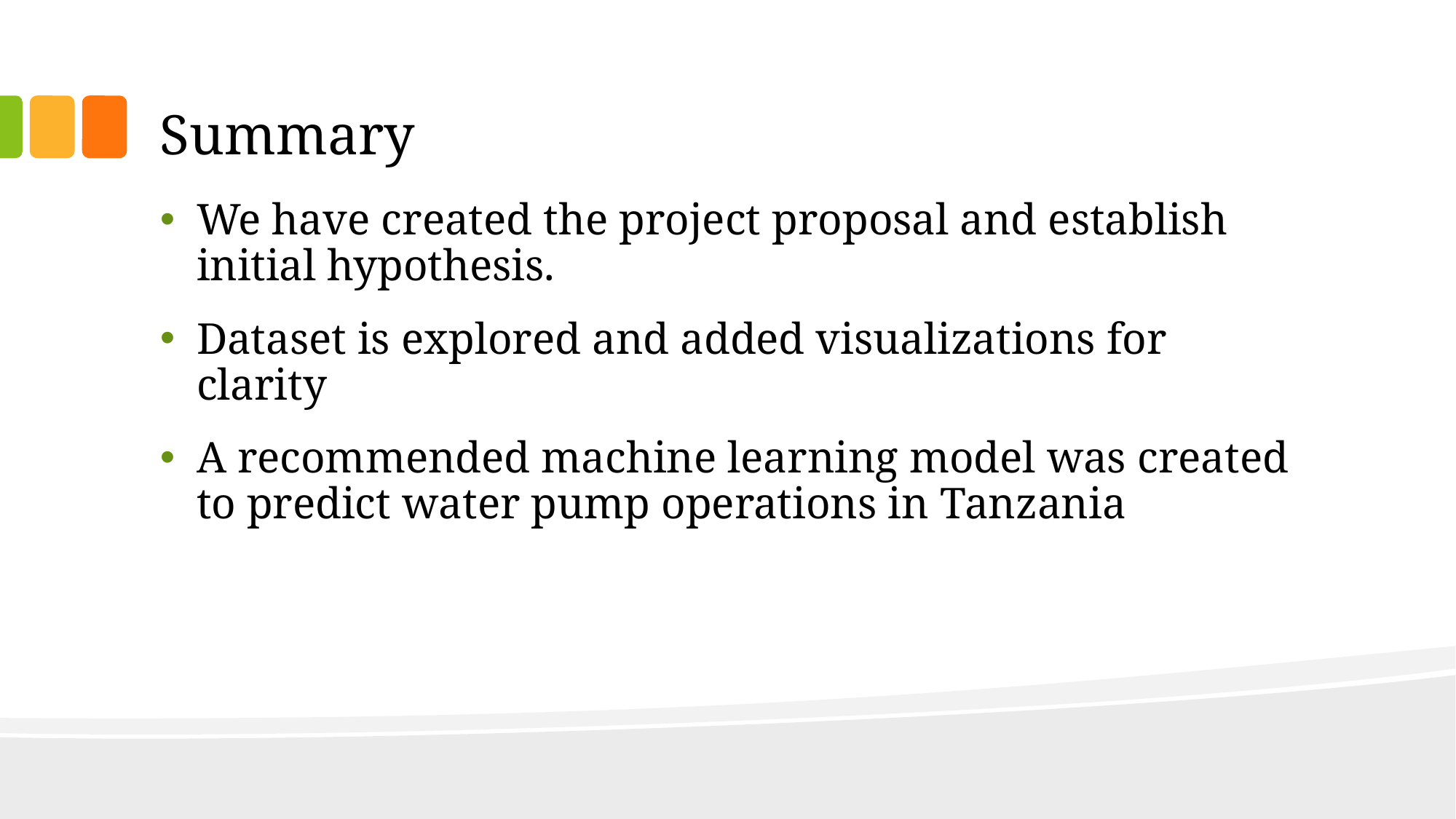

# Summary
We have created the project proposal and establish initial hypothesis.
Dataset is explored and added visualizations for clarity
A recommended machine learning model was created to predict water pump operations in Tanzania